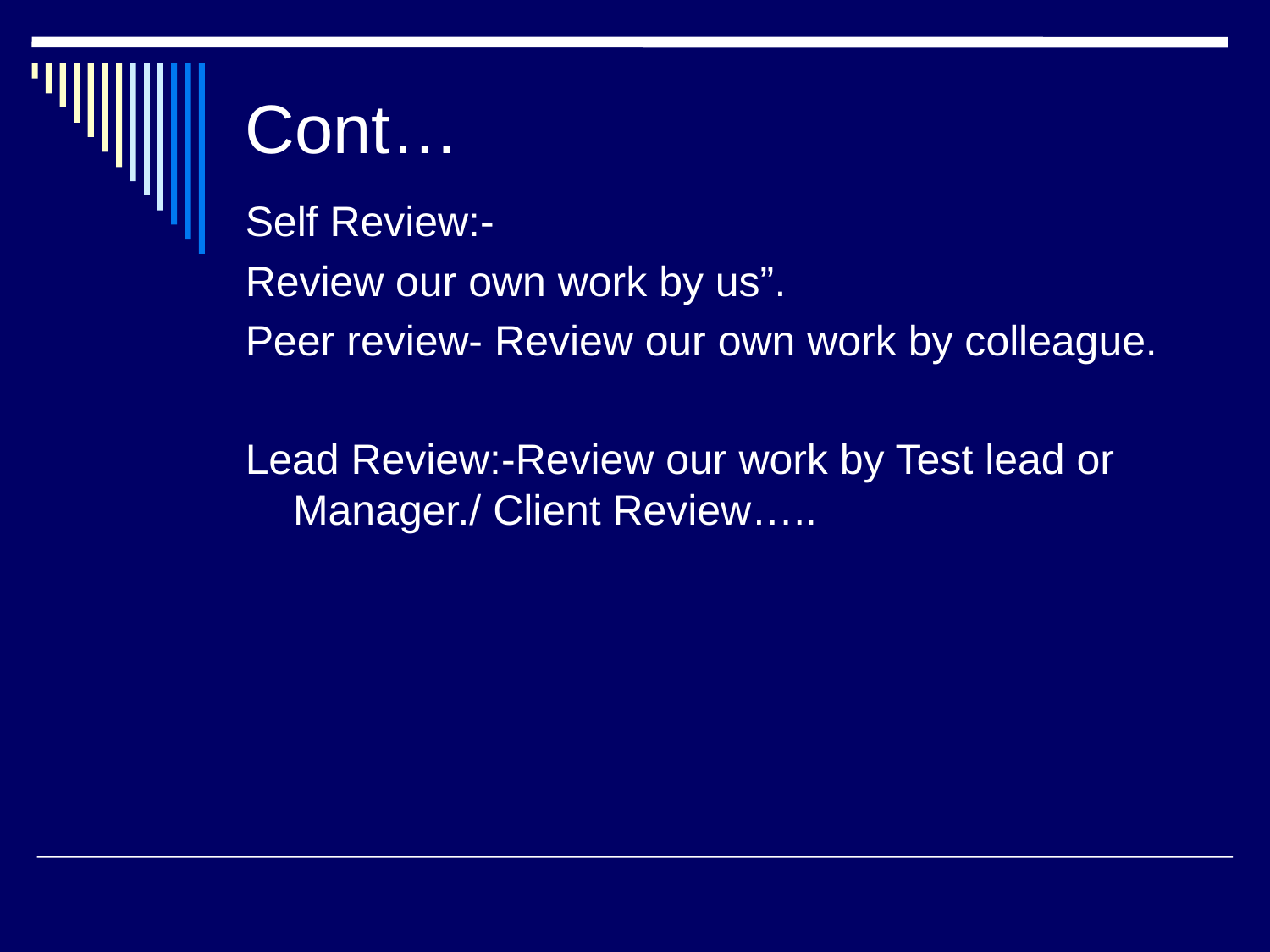

# Cont…
Self Review:-
Review our own work by us”.
Peer review- Review our own work by colleague.

Lead Review:-Review our work by Test lead or Manager./ Client Review…..